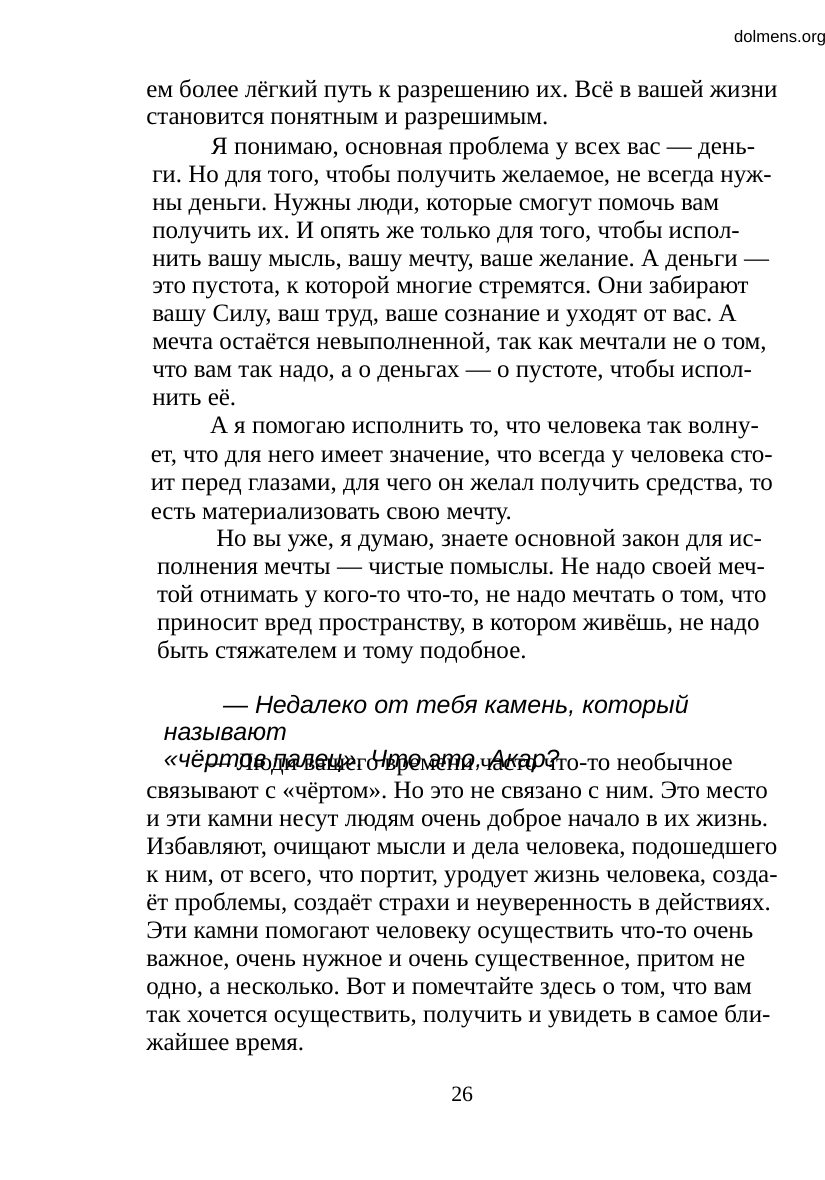

dolmens.org

ем более лёгкий путь к разрешению их. Всё в вашей жизни
становится понятным и разрешимым.

Я понимаю, основная проблема у всех вас — день-
ги. Но для того, чтобы получить желаемое, не всегда нуж-
ны деньги. Нужны люди, которые смогут помочь вам
получить их. И опять же только для того, чтобы испол-
нить вашу мысль, вашу мечту, ваше желание. А деньги —
это пустота, к которой многие стремятся. Они забирают
вашу Силу, ваш труд, ваше сознание и уходят от вас. А
мечта остаётся невыполненной, так как мечтали не о том,
что вам так надо, а о деньгах — о пустоте, чтобы испол-
нить её.

А я помогаю исполнить то, что человека так волну-
ет, что для него имеет значение, что всегда у человека сто-
ит перед глазами, для чего он желал получить средства, то
есть материализовать свою мечту.

Но вы уже, я думаю, знаете основной закон для ис-
полнения мечты — чистые помыслы. Не надо своей меч-
той отнимать у кого-то что-то, не надо мечтать о том, что
приносит вред пространству, в котором живёшь, не надо
быть стяжателем и тому подобное.

— Недалеко от тебя камень, который называют
«чёртов палец». Что это, Акар?

— Люди вашего времени часто что-то необычное
связывают с «чёртом». Но это не связано с ним. Это место
и эти камни несут людям очень доброе начало в их жизнь.
Избавляют, очищают мысли и дела человека, подошедшего
к ним, от всего, что портит, уродует жизнь человека, созда-
ёт проблемы, создаёт страхи и неуверенность в действиях.
Эти камни помогают человеку осуществить что-то очень
важное, очень нужное и очень существенное, притом не
одно, а несколько. Вот и помечтайте здесь о том, что вам
так хочется осуществить, получить и увидеть в самое бли-
жайшее время.

26